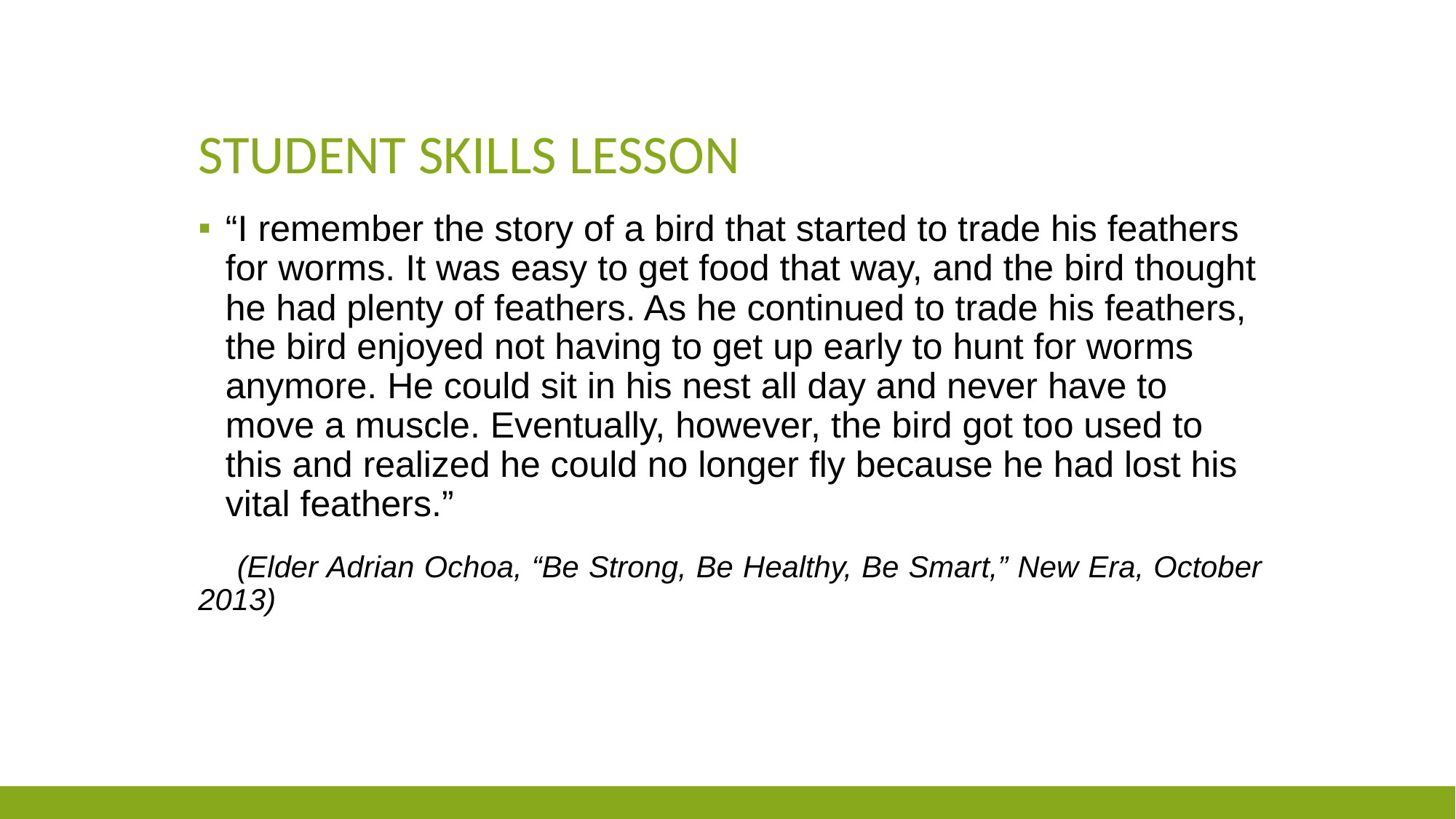

# Student Skills Lesson
“I remember the story of a bird that started to trade his feathers for worms. It was easy to get food that way, and the bird thought he had plenty of feathers. As he continued to trade his feathers, the bird enjoyed not having to get up early to hunt for worms anymore. He could sit in his nest all day and never have to move a muscle. Eventually, however, the bird got too used to this and realized he could no longer fly because he had lost his vital feathers.”
    (Elder Adrian Ochoa, “Be Strong, Be Healthy, Be Smart,” New Era, October 2013)